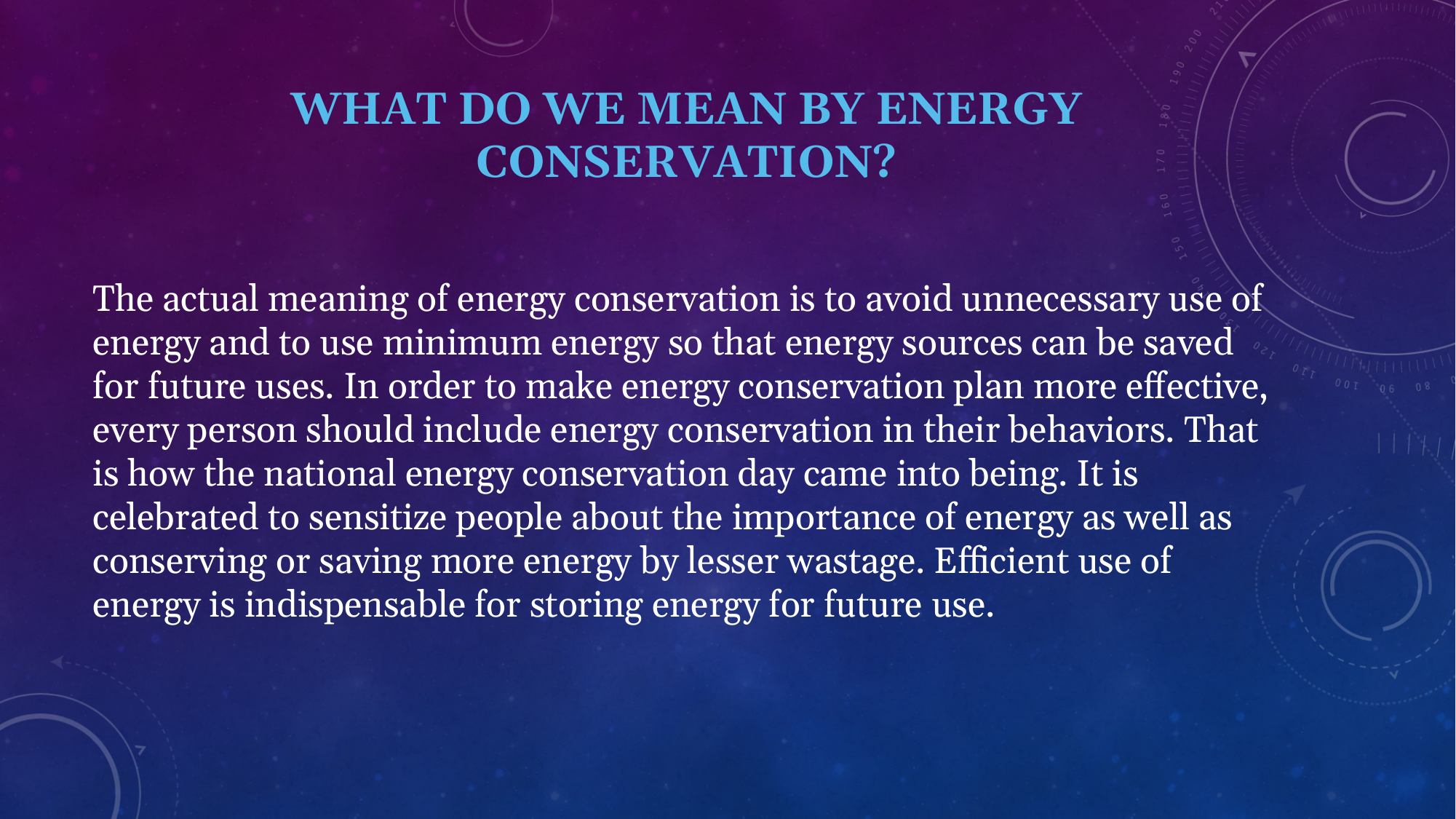

# What do we mean by energy conservation?
The actual meaning of energy conservation is to avoid unnecessary use of energy and to use minimum energy so that energy sources can be saved for future uses. In order to make energy conservation plan more effective, every person should include energy conservation in their behaviors. That is how the national energy conservation day came into being. It is celebrated to sensitize people about the importance of energy as well as conserving or saving more energy by lesser wastage. Efficient use of energy is indispensable for storing energy for future use.